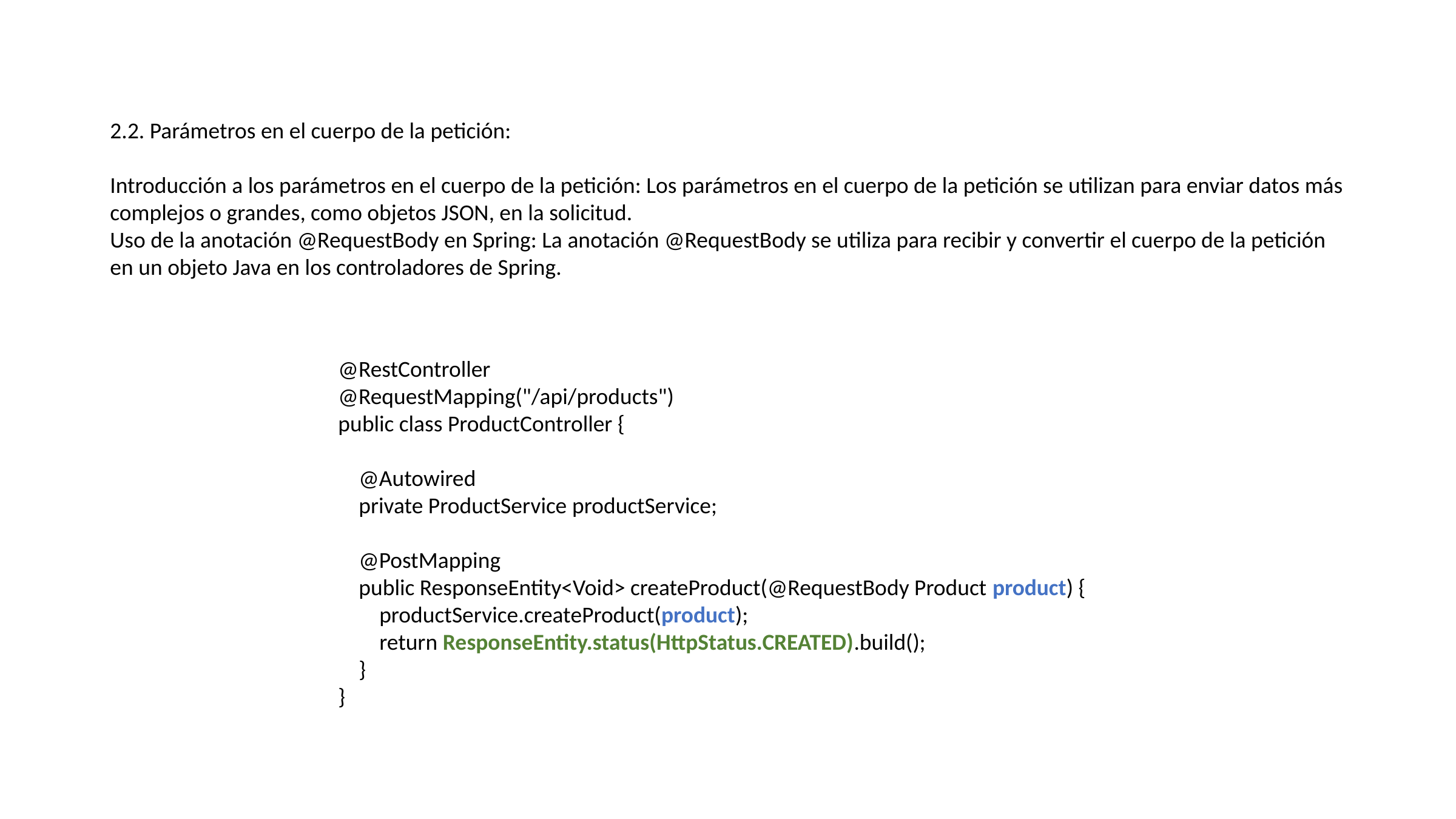

2.2. Parámetros en el cuerpo de la petición:

Introducción a los parámetros en el cuerpo de la petición: Los parámetros en el cuerpo de la petición se utilizan para enviar datos más complejos o grandes, como objetos JSON, en la solicitud.
Uso de la anotación @RequestBody en Spring: La anotación @RequestBody se utiliza para recibir y convertir el cuerpo de la petición en un objeto Java en los controladores de Spring.
@RestController
@RequestMapping("/api/products")
public class ProductController {

    @Autowired
    private ProductService productService;

    @PostMapping
    public ResponseEntity<Void> createProduct(@RequestBody Product product) {
        productService.createProduct(product);
        return ResponseEntity.status(HttpStatus.CREATED).build();
    }
}